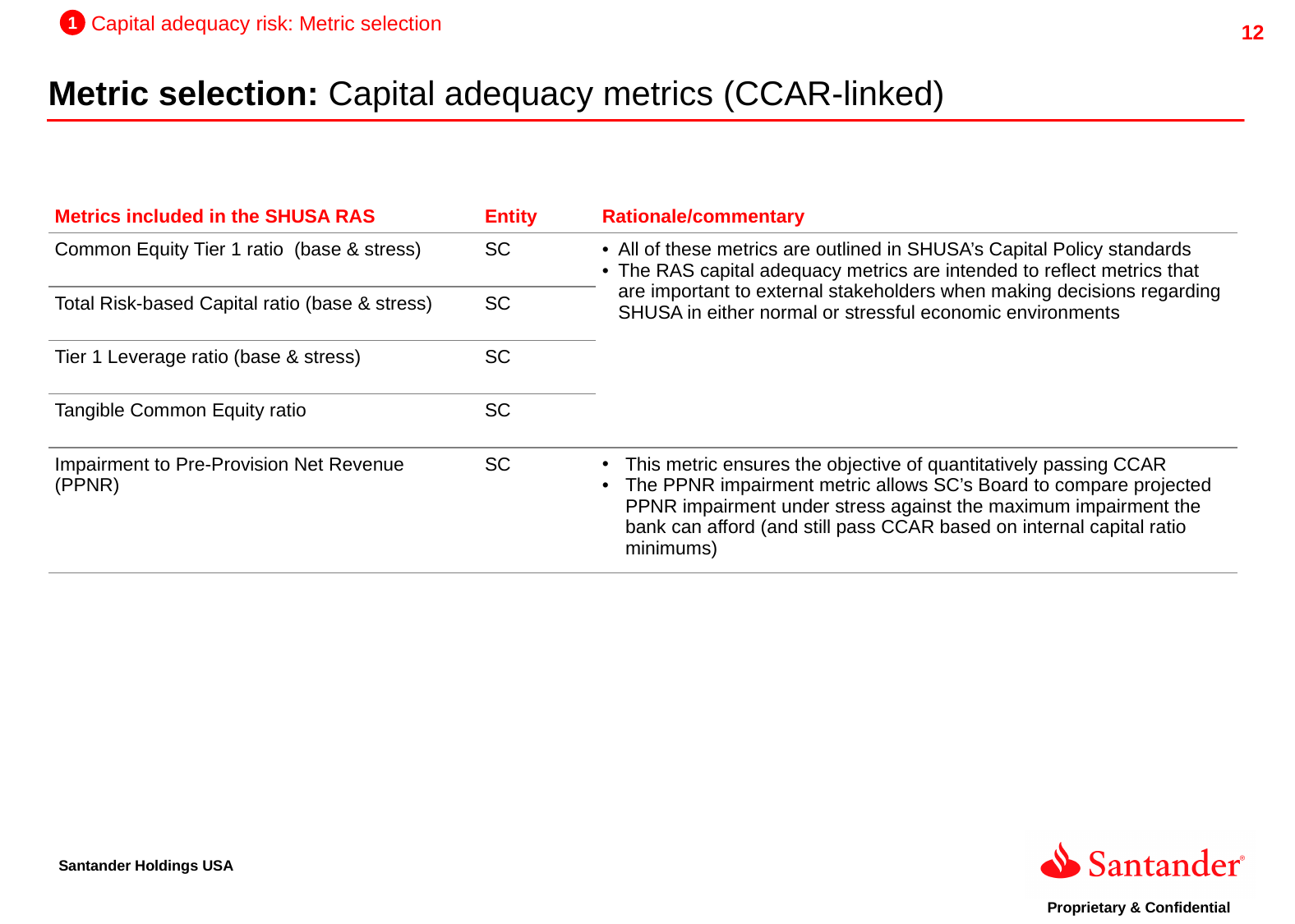

1
Capital adequacy risk: Metric selection
Metric selection: Capital adequacy metrics (CCAR-linked)
| Metrics included in the SHUSA RAS | Entity | Rationale/commentary |
| --- | --- | --- |
| Common Equity Tier 1 ratio (base & stress) | SC | All of these metrics are outlined in SHUSA’s Capital Policy standards The RAS capital adequacy metrics are intended to reflect metrics that are important to external stakeholders when making decisions regarding SHUSA in either normal or stressful economic environments |
| Total Risk-based Capital ratio (base & stress) | SC |  |
| Tier 1 Leverage ratio (base & stress) | SC |  |
| Tangible Common Equity ratio | SC |  |
| Impairment to Pre-Provision Net Revenue (PPNR) | SC | This metric ensures the objective of quantitatively passing CCAR The PPNR impairment metric allows SC’s Board to compare projected PPNR impairment under stress against the maximum impairment the bank can afford (and still pass CCAR based on internal capital ratio minimums) |